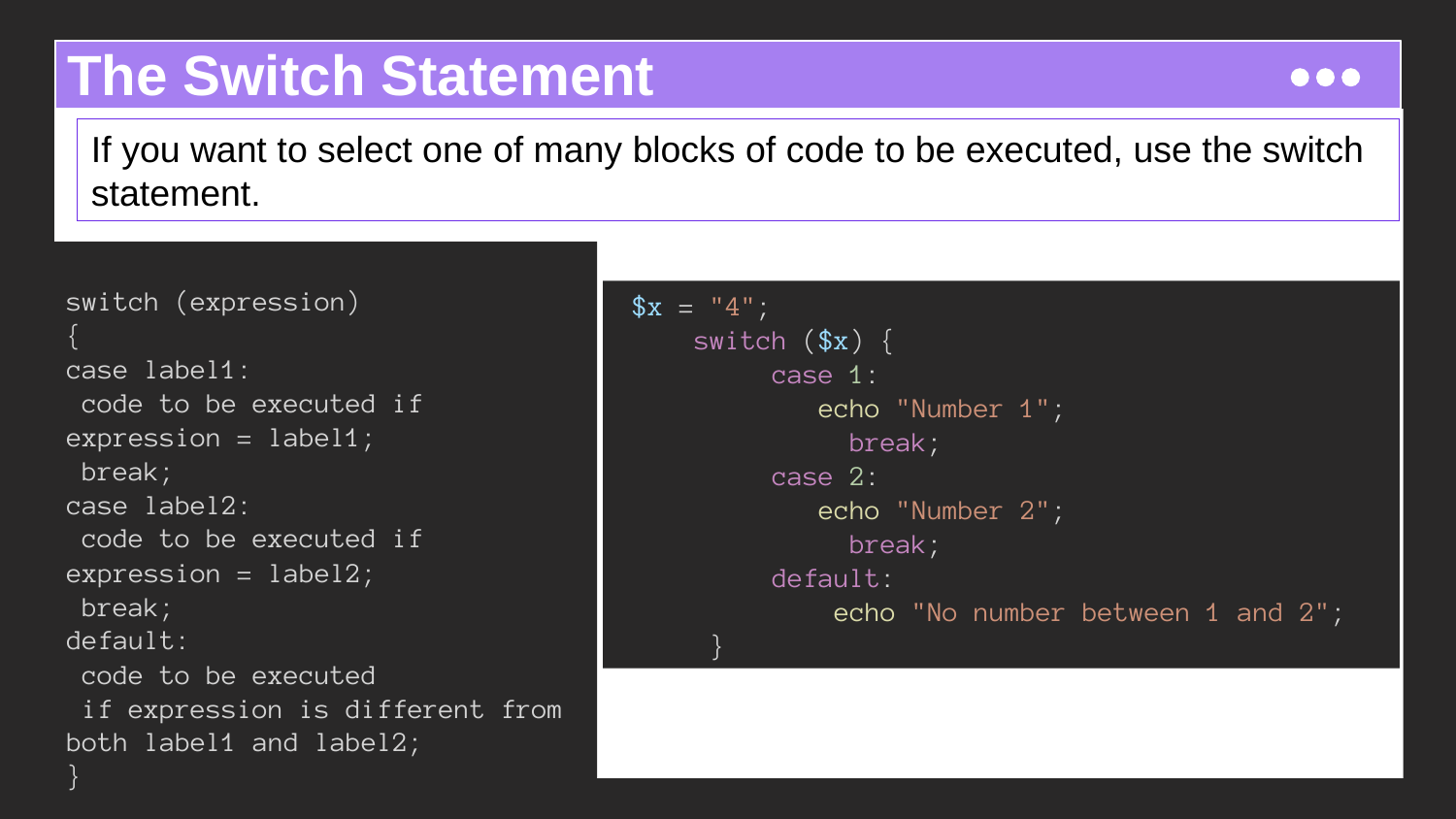

# The Switch Statement

If you want to select one of many blocks of code to be executed, use the switch statement.

switch (expression)
{
case label1:
 code to be executed if expression = label1;
 break;
case label2:
 code to be executed if expression = label2;
 break;
default:
 code to be executed
 if expression is different from both label1 and label2;
}
 $x = "4";
     switch ($x) {
          case 1:
             echo "Number 1";
               break;
          case 2:
             echo "Number 2";
               break;
          default:
              echo "No number between 1 and 2";
      }